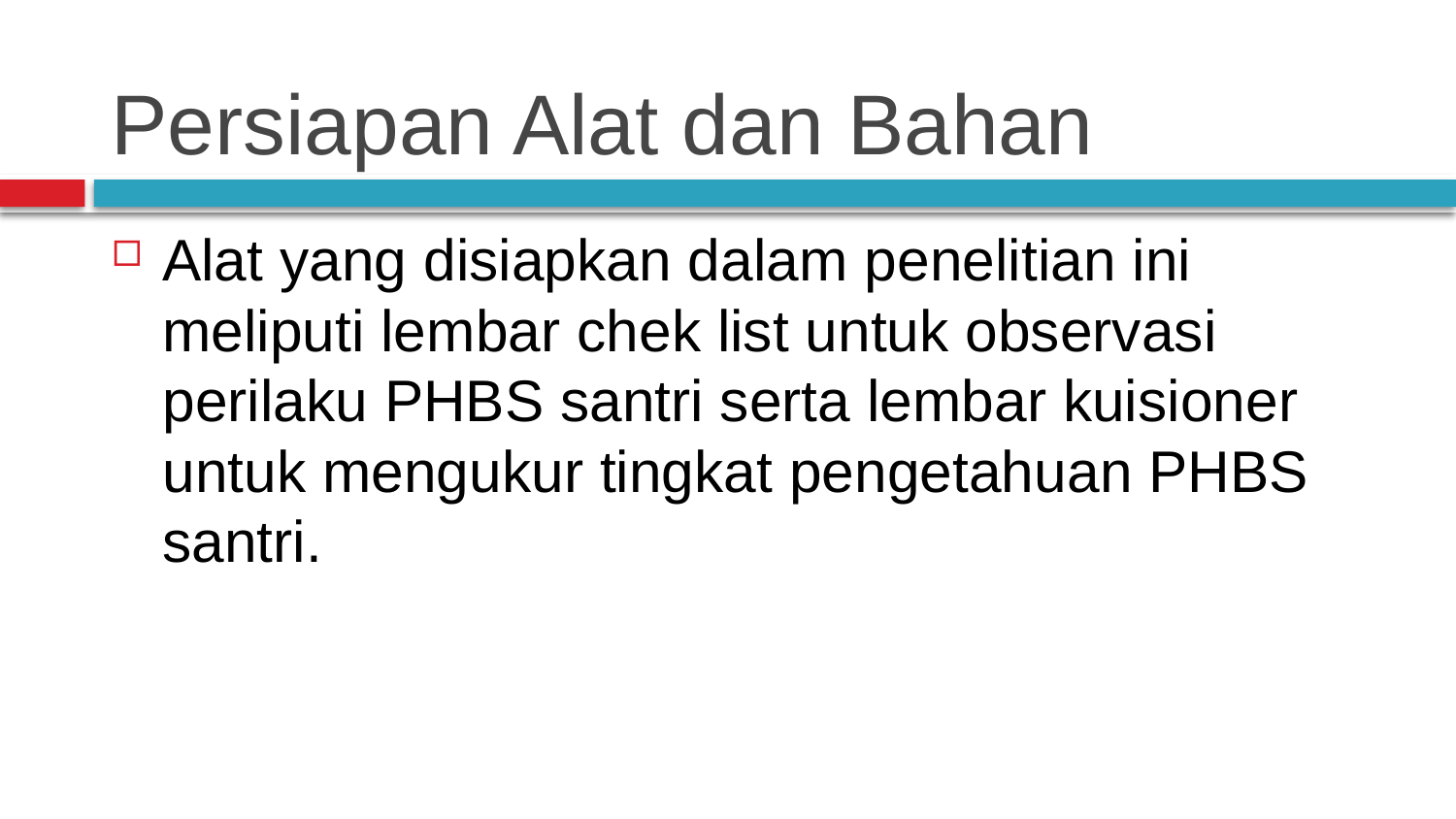

# Persiapan Alat dan Bahan
Alat yang disiapkan dalam penelitian ini meliputi lembar chek list untuk observasi perilaku PHBS santri serta lembar kuisioner untuk mengukur tingkat pengetahuan PHBS santri.